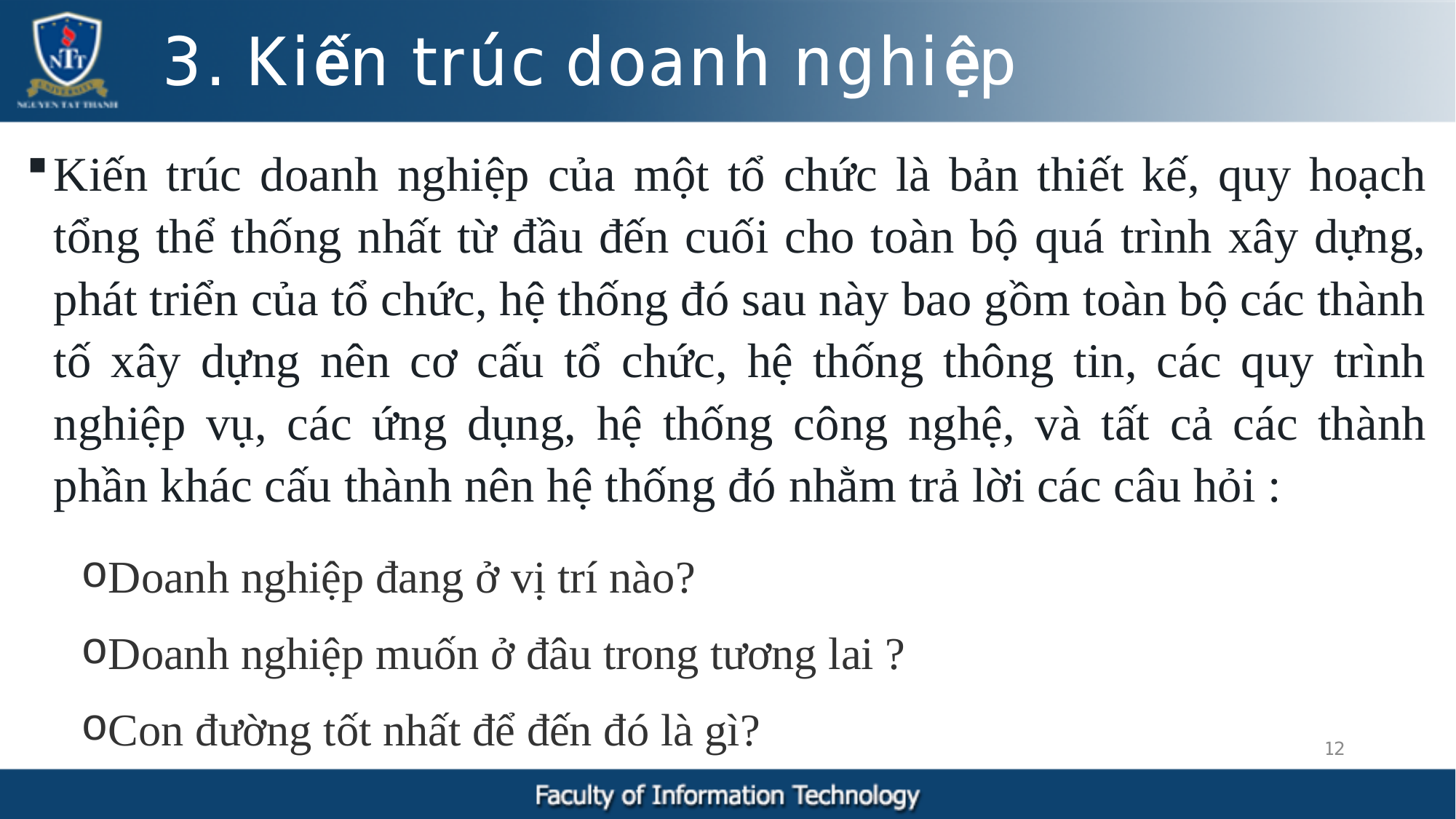

3. Kiến trúc doanh nghiệp
Kiến trúc doanh nghiệp của một tổ chức là bản thiết kế, quy hoạch tổng thể thống nhất từ đầu đến cuối cho toàn bộ quá trình xây dựng, phát triển của tổ chức, hệ thống đó sau này bao gồm toàn bộ các thành tố xây dựng nên cơ cấu tổ chức, hệ thống thông tin, các quy trình nghiệp vụ, các ứng dụng, hệ thống công nghệ, và tất cả các thành phần khác cấu thành nên hệ thống đó nhằm trả lời các câu hỏi :
Doanh nghiệp đang ở vị trí nào?
Doanh nghiệp muốn ở đâu trong tương lai ?
Con đường tốt nhất để đến đó là gì?

12